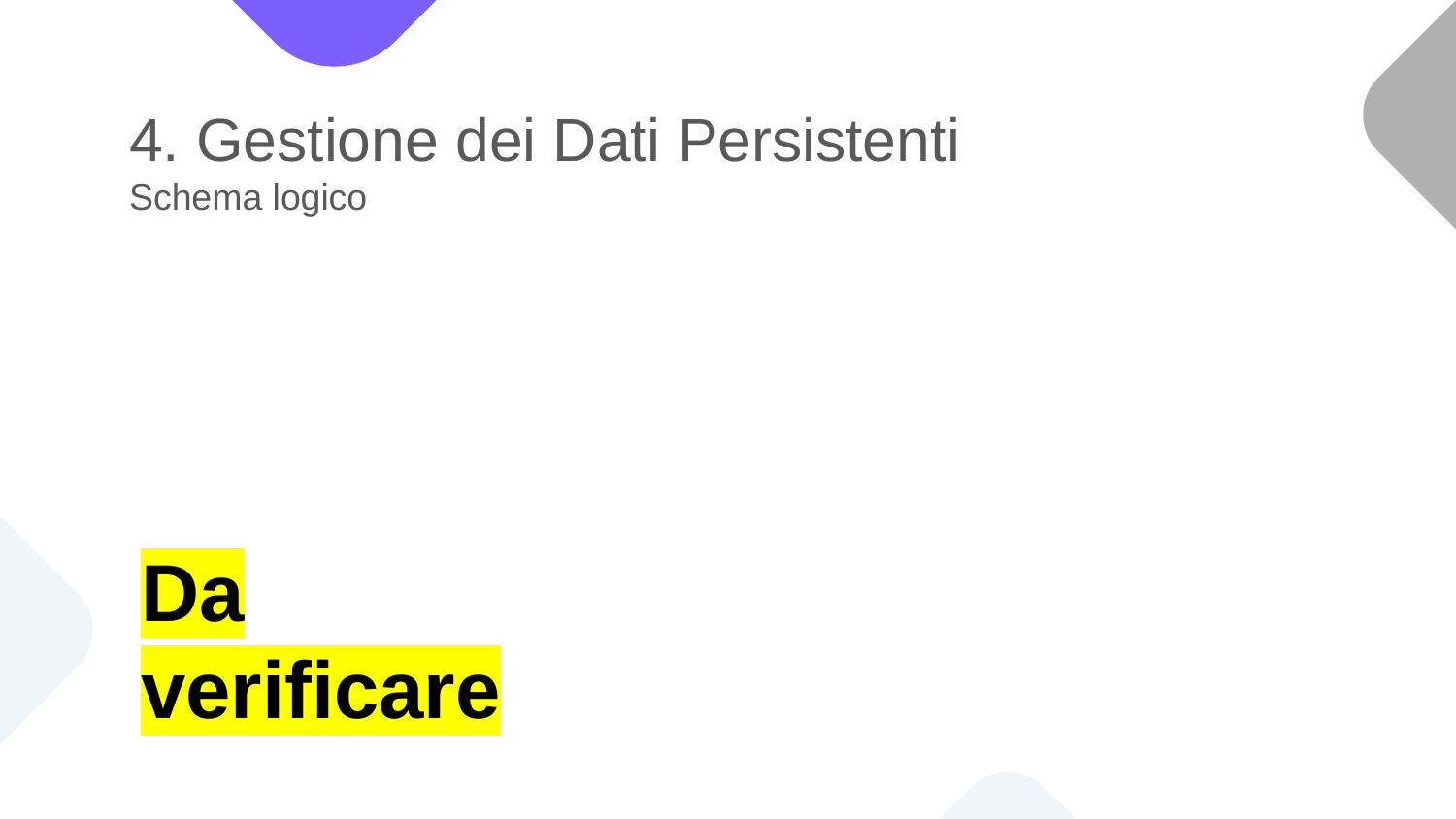

# 4. Gestione dei Dati Persistenti Schema logico
Da verificare